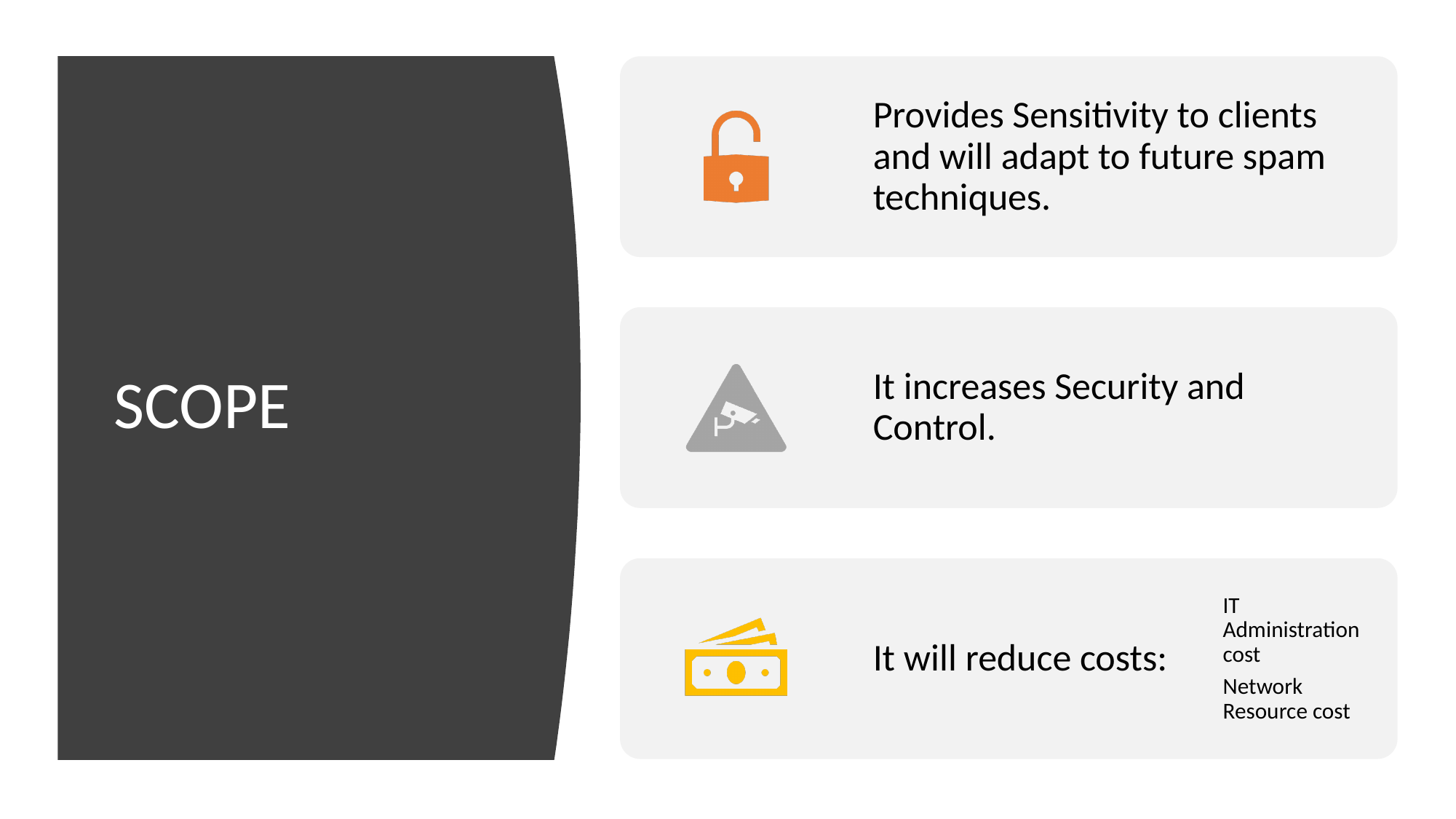

Provides Sensitivity to clients and will adapt to future spam techniques.

It increases Security and Control.

It will reduce costs:

IT Administration cost
Network Resource cost

# SCOPE